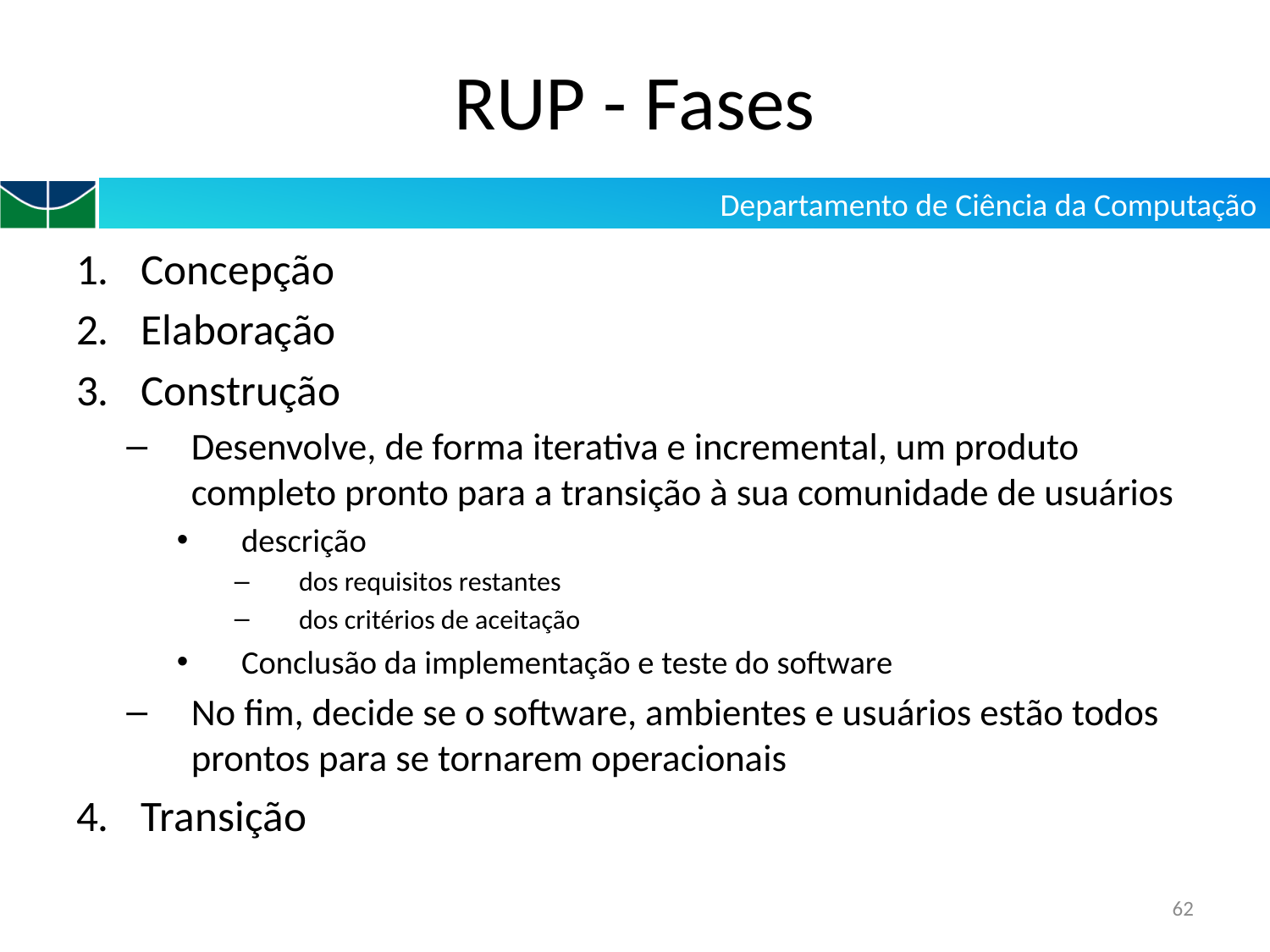

# RUP - Fases
Concepção
Elaboração
Construção
Desenvolve, de forma iterativa e incremental, um produto completo pronto para a transição à sua comunidade de usuários
descrição
dos requisitos restantes
dos critérios de aceitação
Conclusão da implementação e teste do software
No fim, decide se o software, ambientes e usuários estão todos prontos para se tornarem operacionais
Transição
62